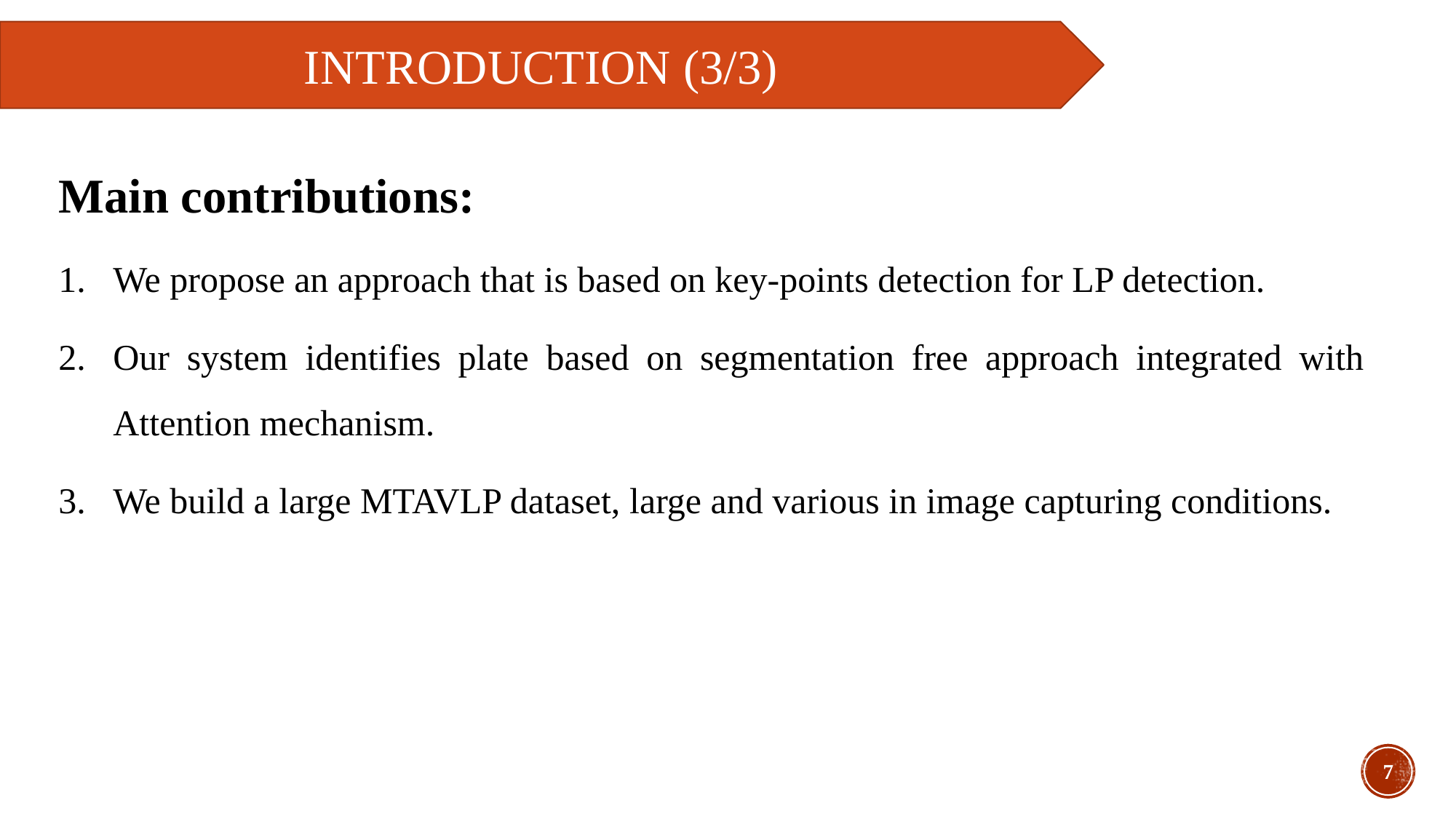

INTRODUCTION (3/3)
Main contributions:
We propose an approach that is based on key-points detection for LP detection.
Our system identifies plate based on segmentation free approach integrated with Attention mechanism.
We build a large MTAVLP dataset, large and various in image capturing conditions.
7